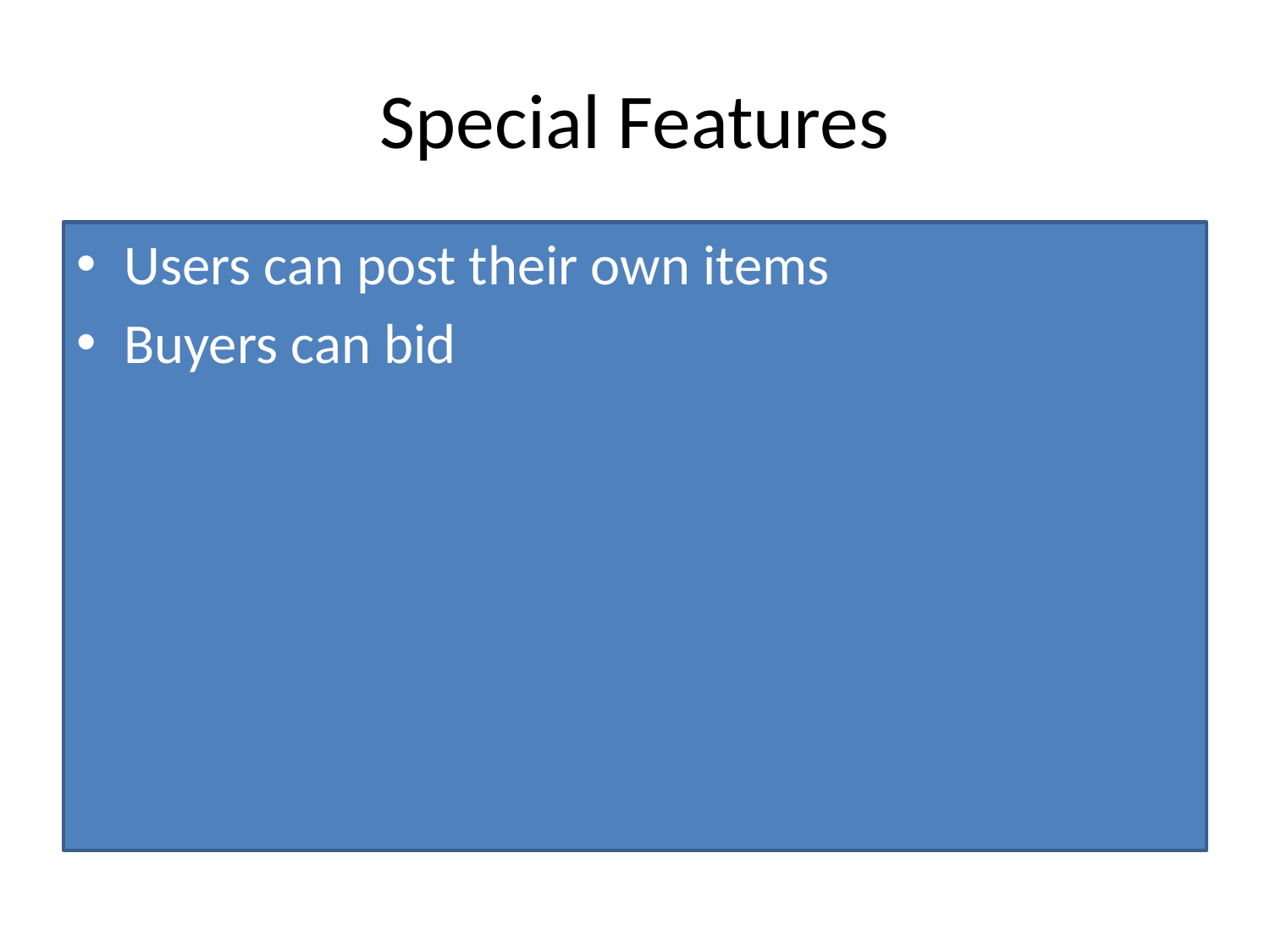

# Special Features
Users can post their own items
Buyers can bid